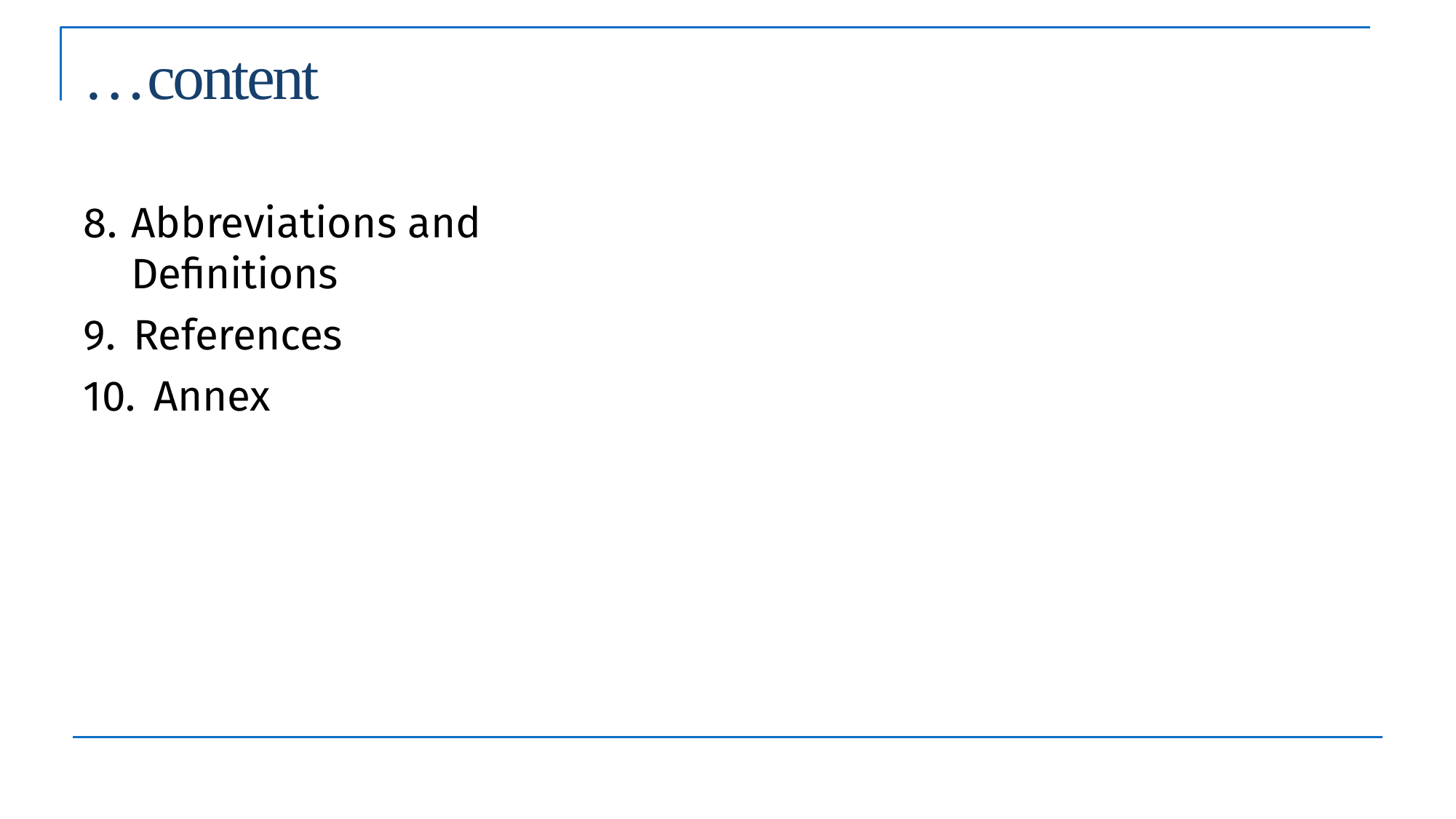

# …content
Abbreviations and Definitions
References
Annex